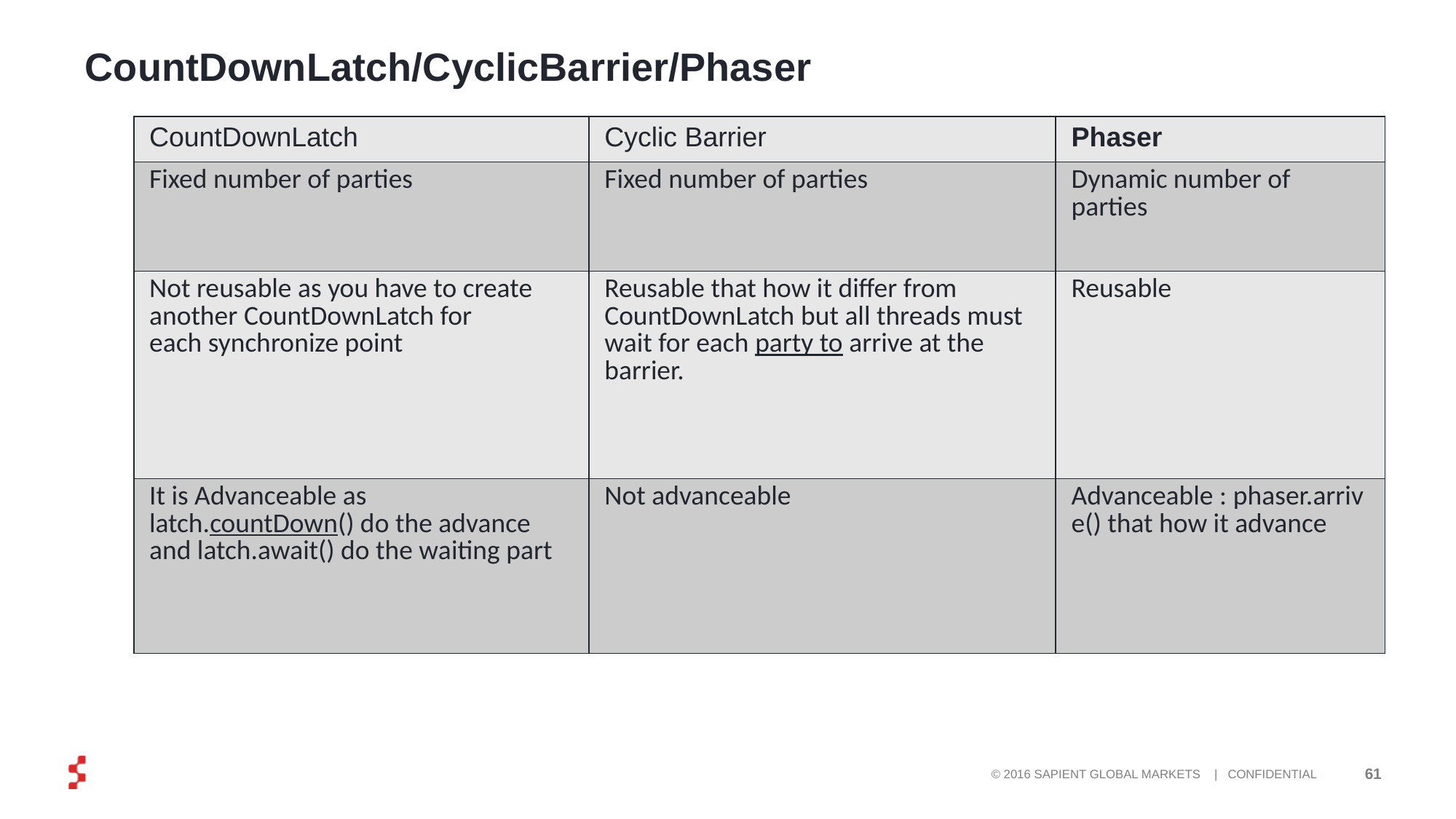

# CountDownLatch/CyclicBarrier/Phaser
| CountDownLatch | Cyclic Barrier | Phaser |
| --- | --- | --- |
| Fixed number of parties | Fixed number of parties | Dynamic number of parties |
| Not reusable as you have to create another CountDownLatch for each synchronize point | Reusable that how it differ from CountDownLatch but all threads must wait for each party to arrive at the barrier. | Reusable |
| It is Advanceable as latch.countDown() do the advance and latch.await() do the waiting part | Not advanceable | Advanceable : phaser.arrive() that how it advance |